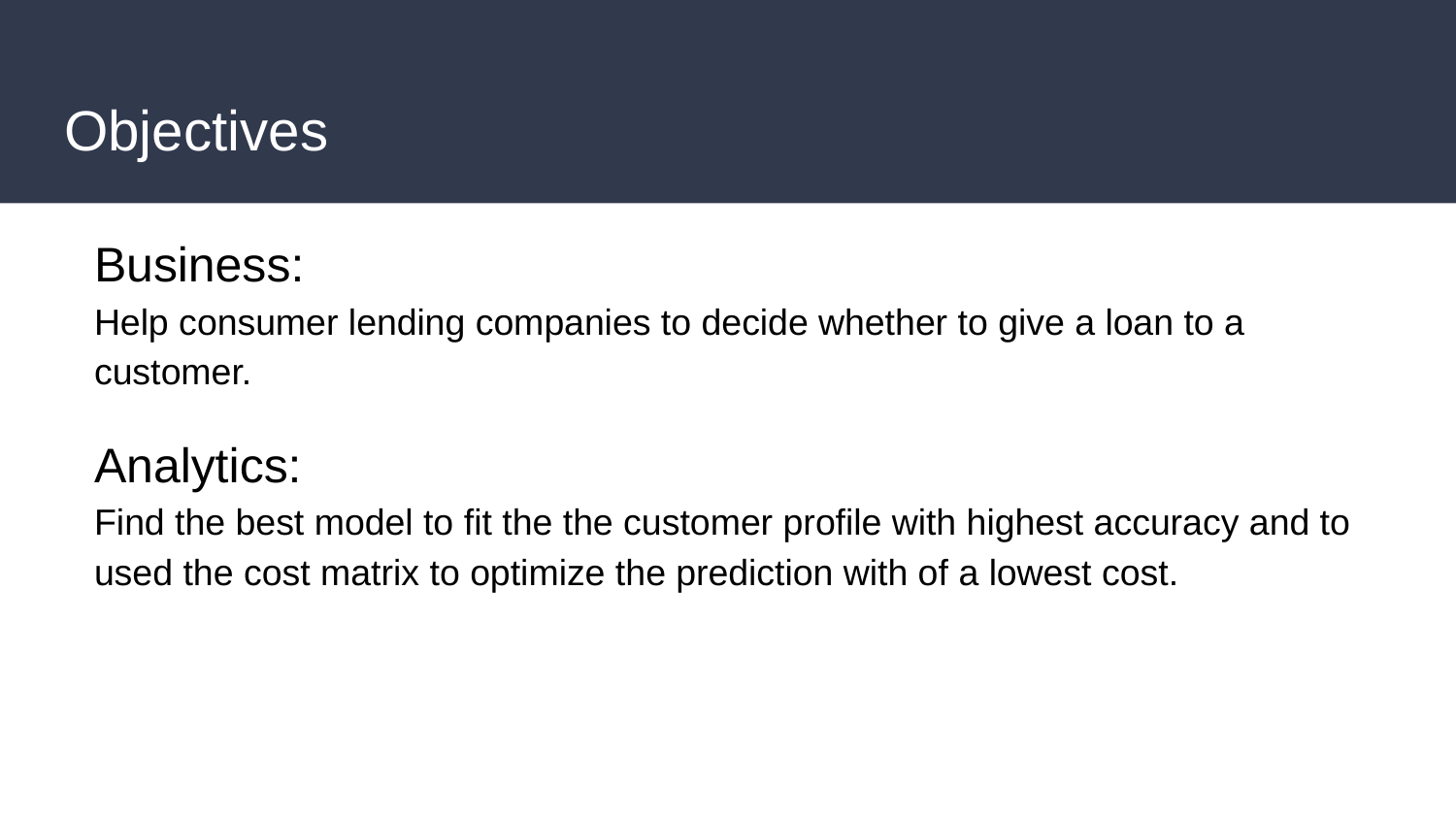

# Objectives
Business:
Help consumer lending companies to decide whether to give a loan to a customer.

Analytics:
Find the best model to fit the the customer profile with highest accuracy and to used the cost matrix to optimize the prediction with of a lowest cost.